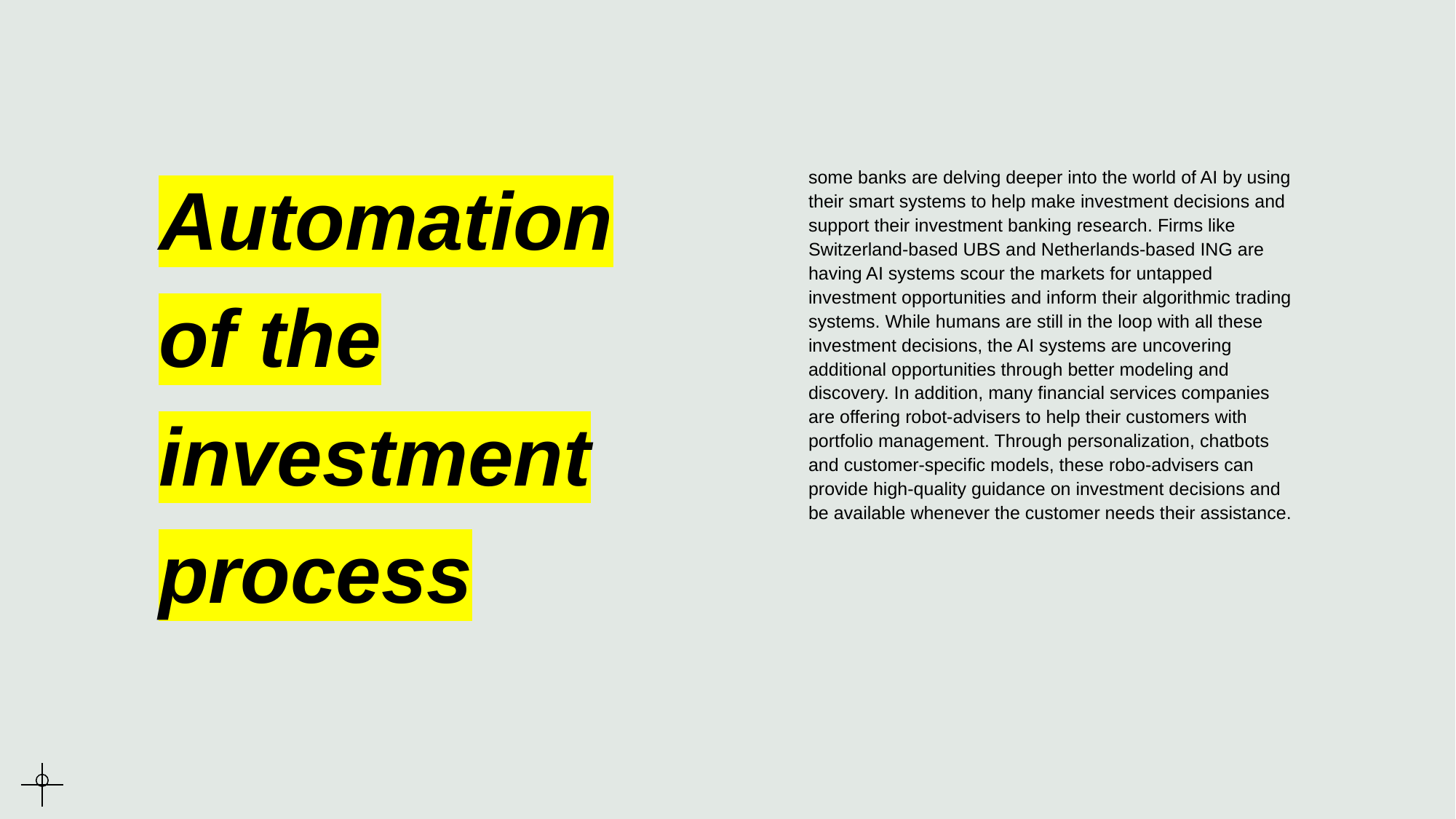

# Automation of the investment process
some banks are delving deeper into the world of AI by using their smart systems to help make investment decisions and support their investment banking research. Firms like Switzerland-based UBS and Netherlands-based ING are having AI systems scour the markets for untapped investment opportunities and inform their algorithmic trading systems. While humans are still in the loop with all these investment decisions, the AI systems are uncovering additional opportunities through better modeling and discovery. In addition, many financial services companies are offering robot-advisers to help their customers with portfolio management. Through personalization, chatbots and customer-specific models, these robo-advisers can provide high-quality guidance on investment decisions and be available whenever the customer needs their assistance.